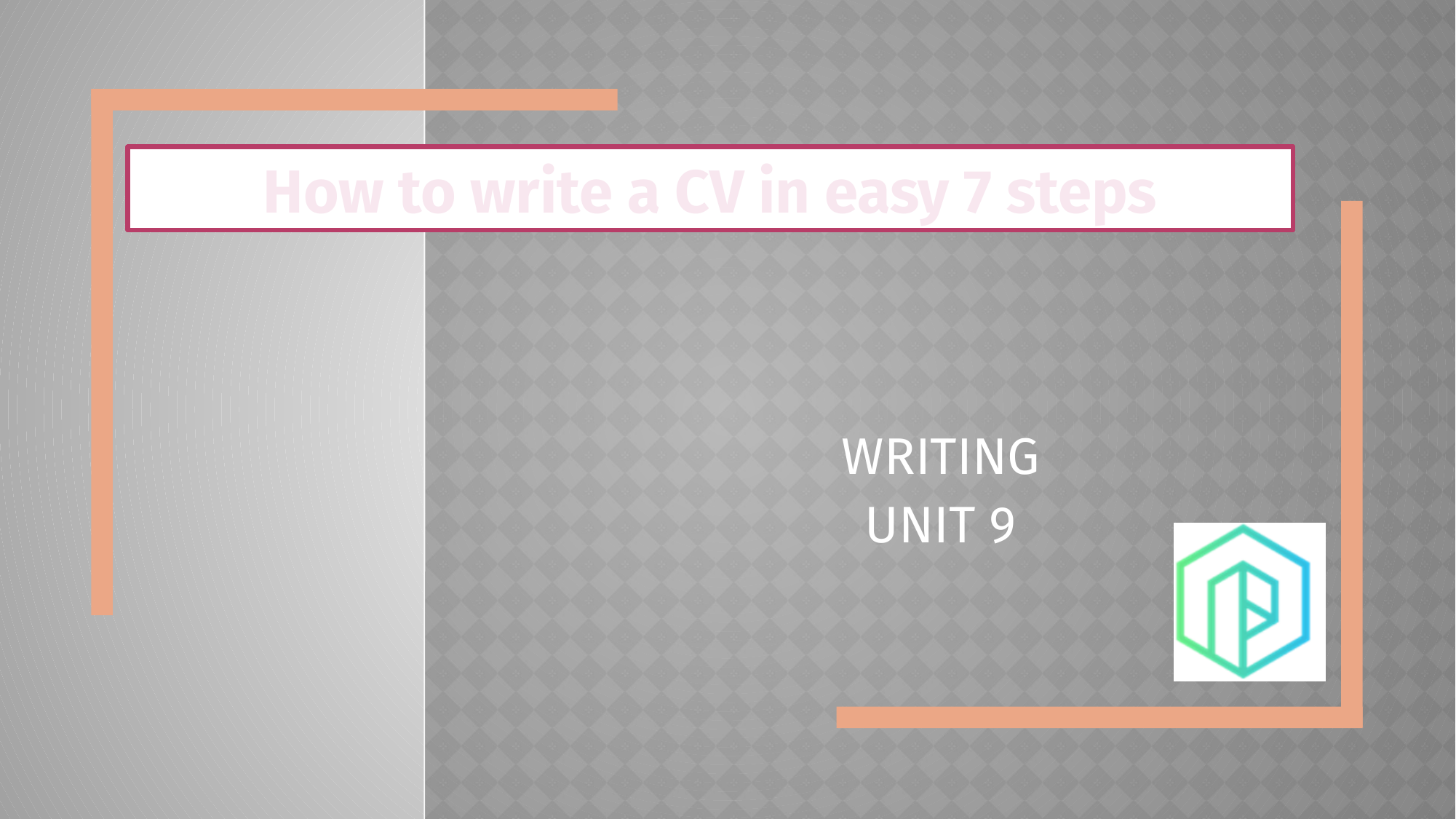

How to write a CV in easy 7 steps
WRITING
UNIT 9